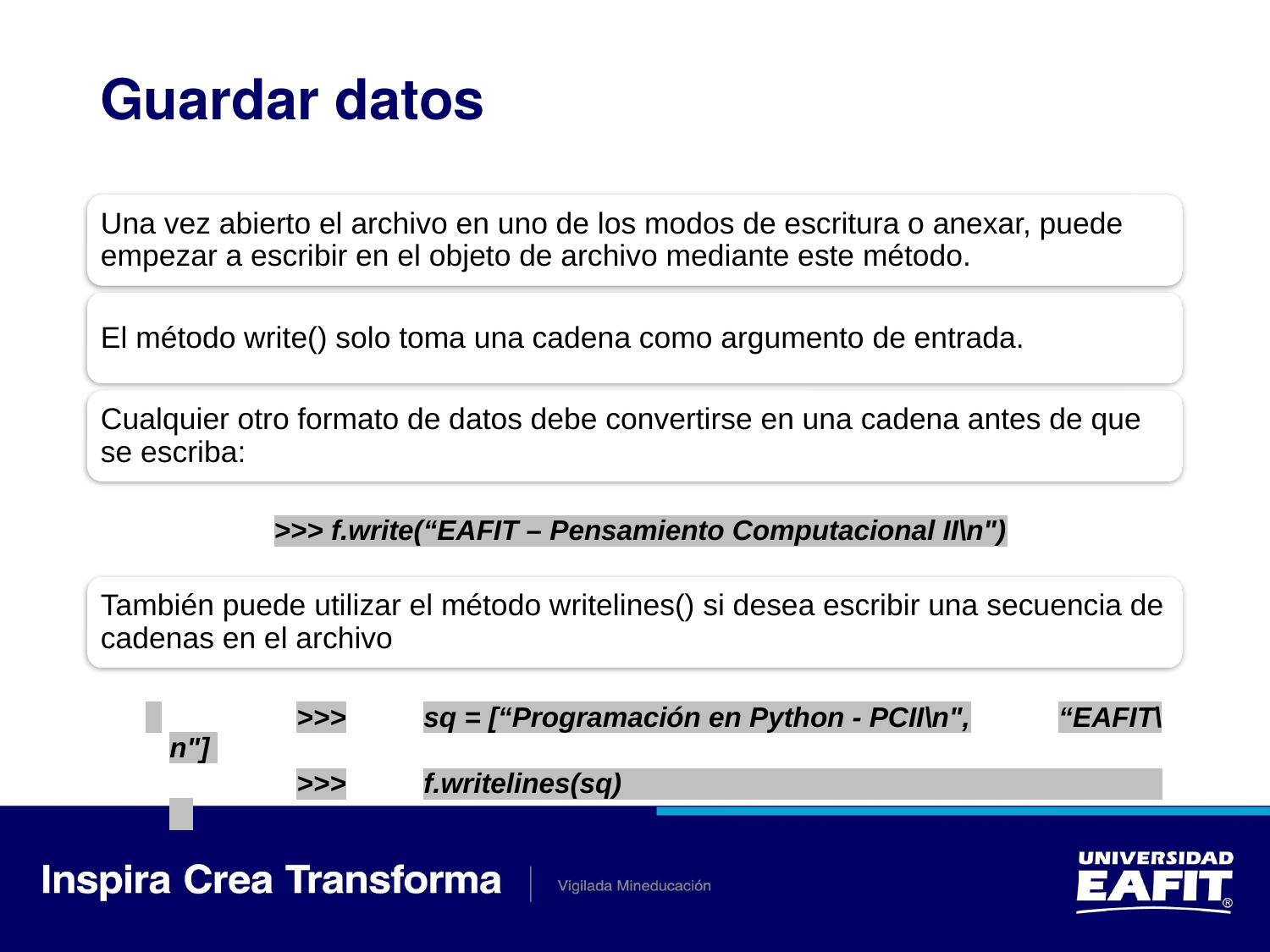

# Guardar datos

Una vez abierto el archivo en uno de los modos de escritura o anexar, puede empezar a escribir en el objeto de archivo mediante este método.

El método write() solo toma una cadena como argumento de entrada.

Cualquier otro formato de datos debe convertirse en una cadena antes de que se escriba:

>>> f.write(“EAFIT – Pensamiento Computacional II\n")

También puede utilizar el método writelines() si desea escribir una secuencia de cadenas en el archivo

  		>>>	sq = [“Programación en Python - PCII\n",	“EAFIT\n"]
		>>>	f.writelines(sq)